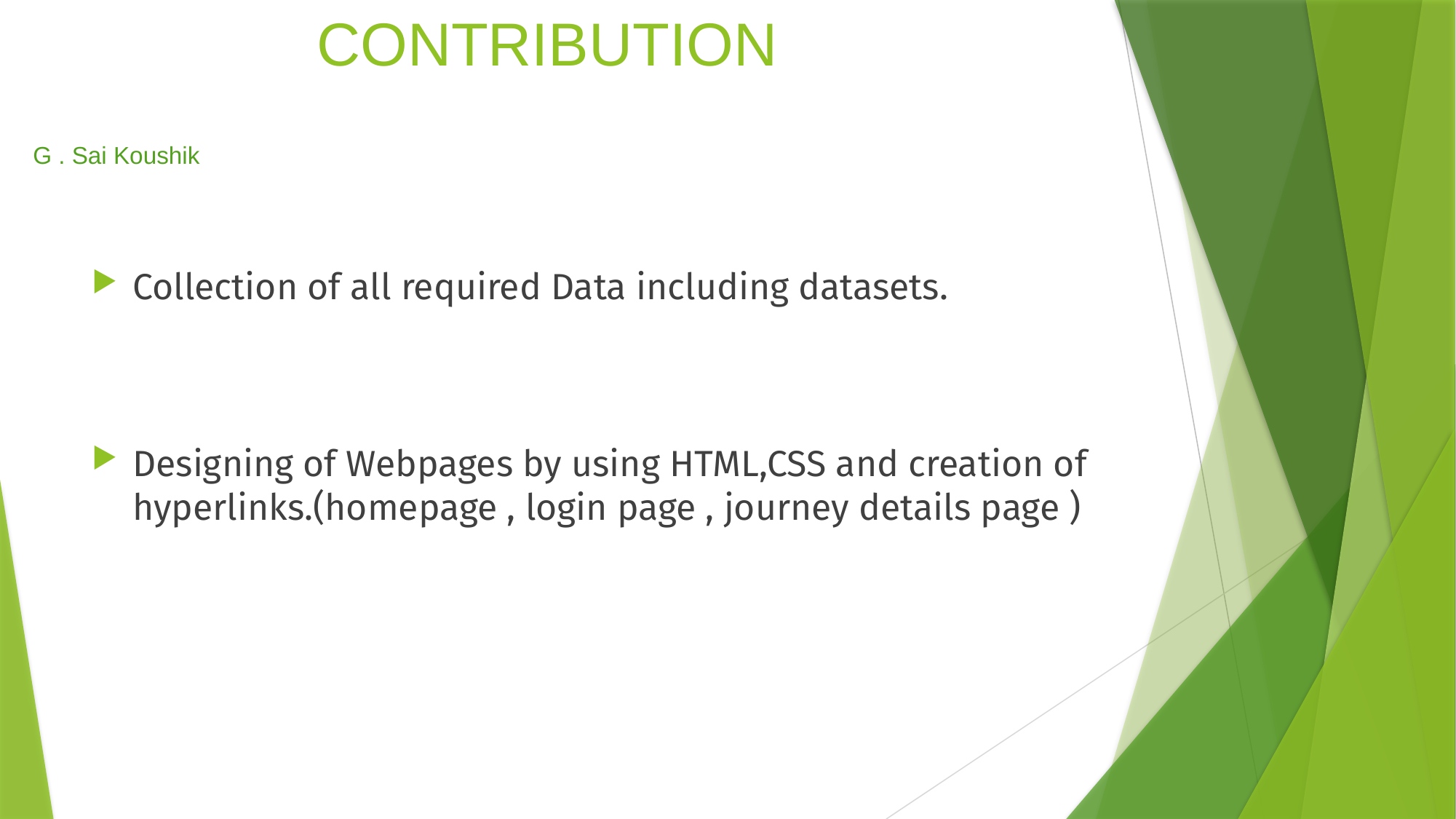

CONTRIBUTION
# G . Sai Koushik
Collection of all required Data including datasets.

Designing of Webpages by using HTML,CSS and creation of hyperlinks.(homepage , login page , journey details page )